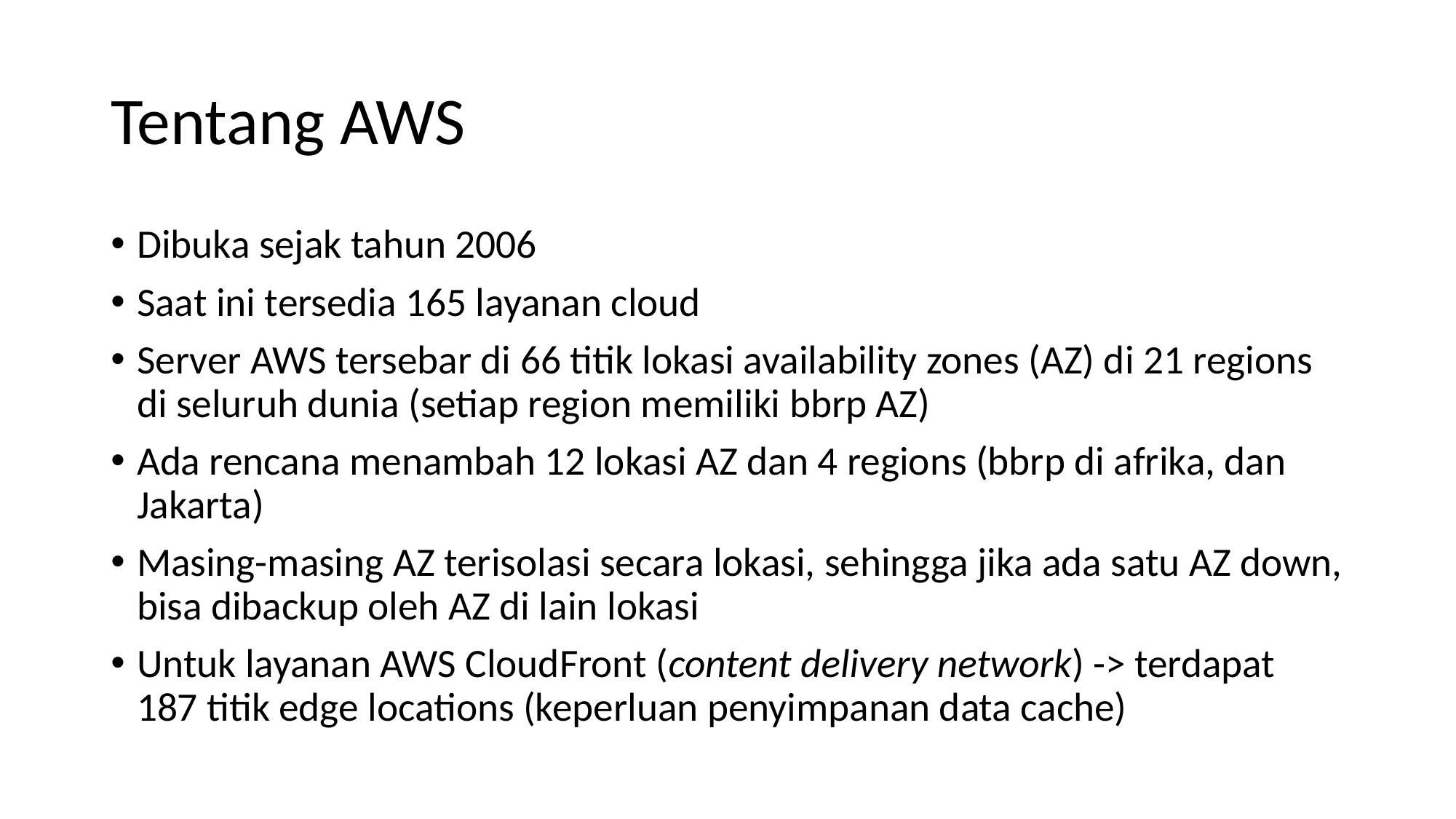

# Tentang AWS
Dibuka sejak tahun 2006
Saat ini tersedia 165 layanan cloud
Server AWS tersebar di 66 titik lokasi availability zones (AZ) di 21 regions di seluruh dunia (setiap region memiliki bbrp AZ)
Ada rencana menambah 12 lokasi AZ dan 4 regions (bbrp di afrika, dan Jakarta)
Masing-masing AZ terisolasi secara lokasi, sehingga jika ada satu AZ down, bisa dibackup oleh AZ di lain lokasi
Untuk layanan AWS CloudFront (content delivery network) -> terdapat 187 titik edge locations (keperluan penyimpanan data cache)